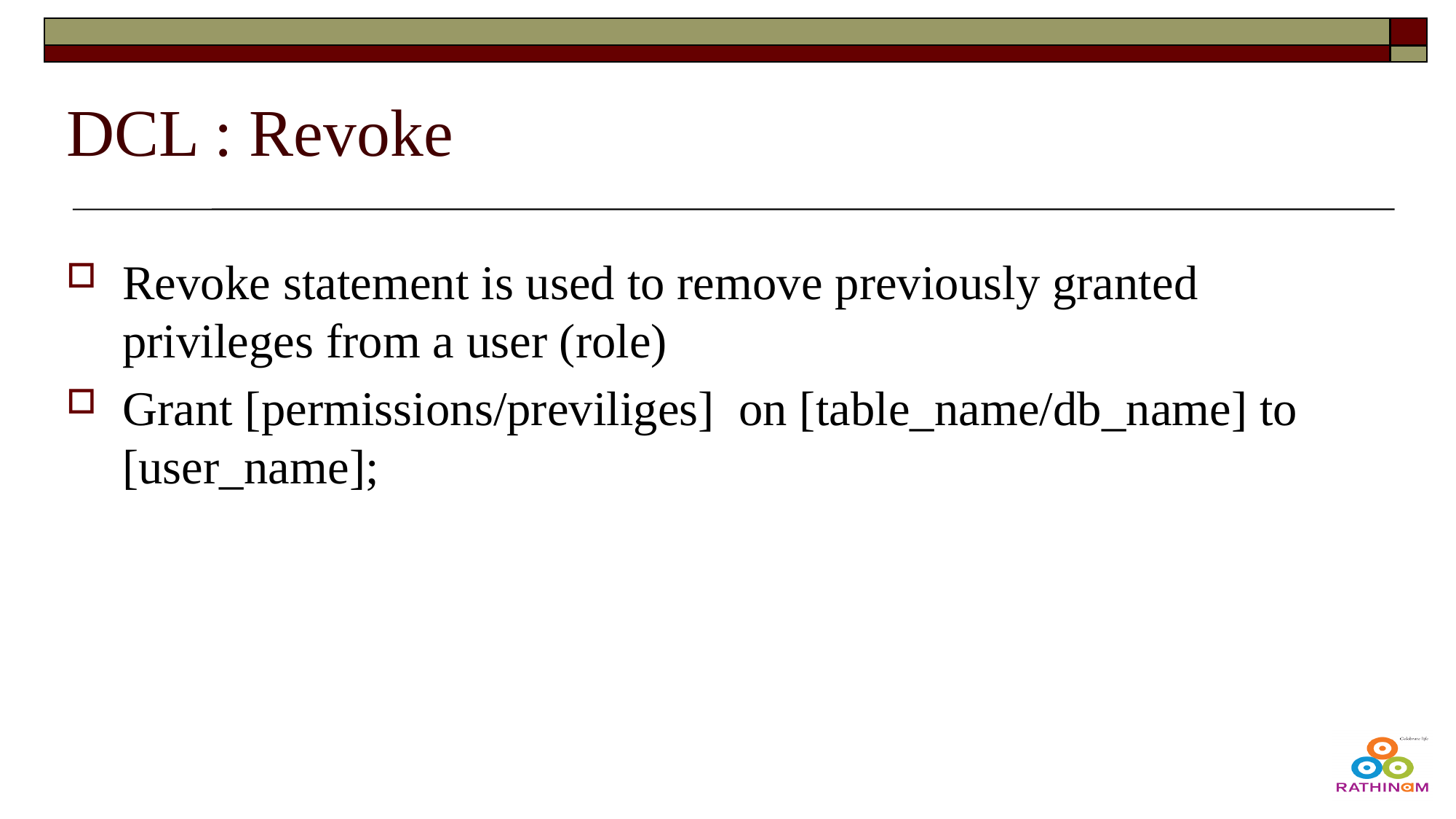

# DCL : Revoke
Revoke statement is used to remove previously granted privileges from a user (role)
Grant [permissions/previliges]  on [table_name/db_name] to [user_name];